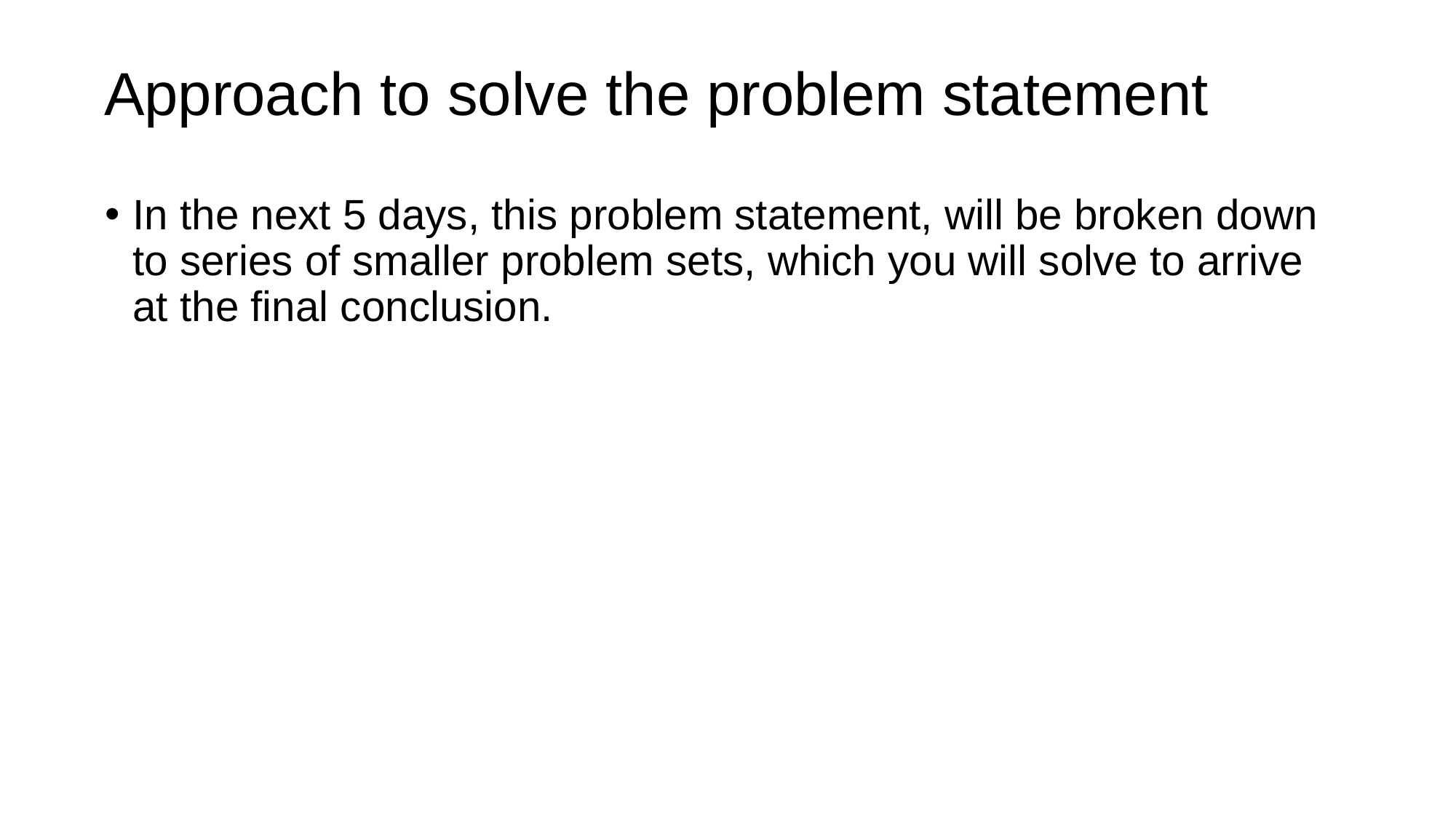

# Approach to solve the problem statement
In the next 5 days, this problem statement, will be broken down to series of smaller problem sets, which you will solve to arrive at the final conclusion.